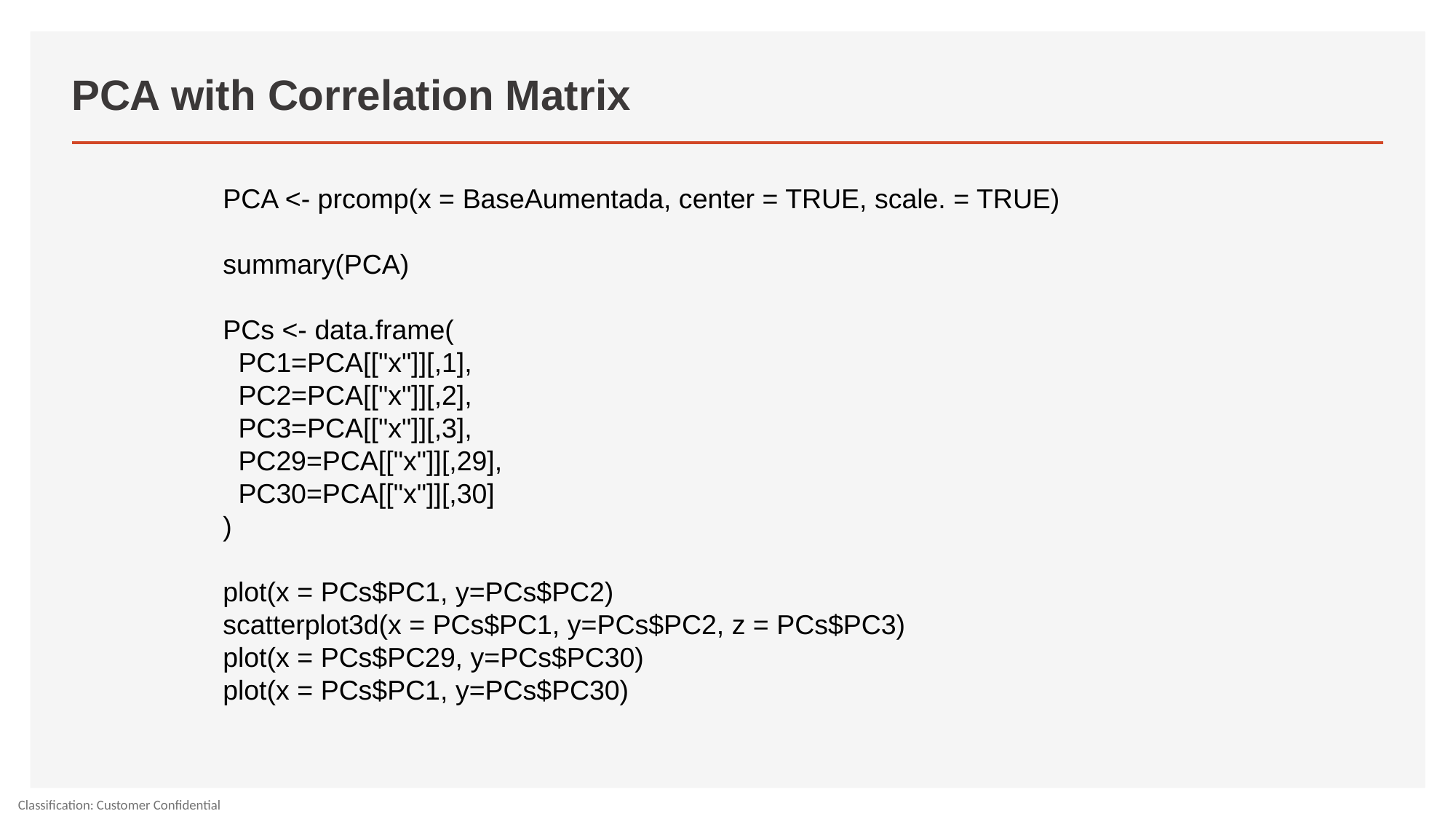

# PCA with Correlation Matrix
PCA <- prcomp(x = BaseAumentada, center = TRUE, scale. = TRUE)

summary(PCA)

PCs <- data.frame(
  PC1=PCA[["x"]][,1],
  PC2=PCA[["x"]][,2],
  PC3=PCA[["x"]][,3],
  PC29=PCA[["x"]][,29],
  PC30=PCA[["x"]][,30]
)

plot(x = PCs$PC1, y=PCs$PC2)
scatterplot3d(x = PCs$PC1, y=PCs$PC2, z = PCs$PC3)
plot(x = PCs$PC29, y=PCs$PC30)
plot(x = PCs$PC1, y=PCs$PC30)